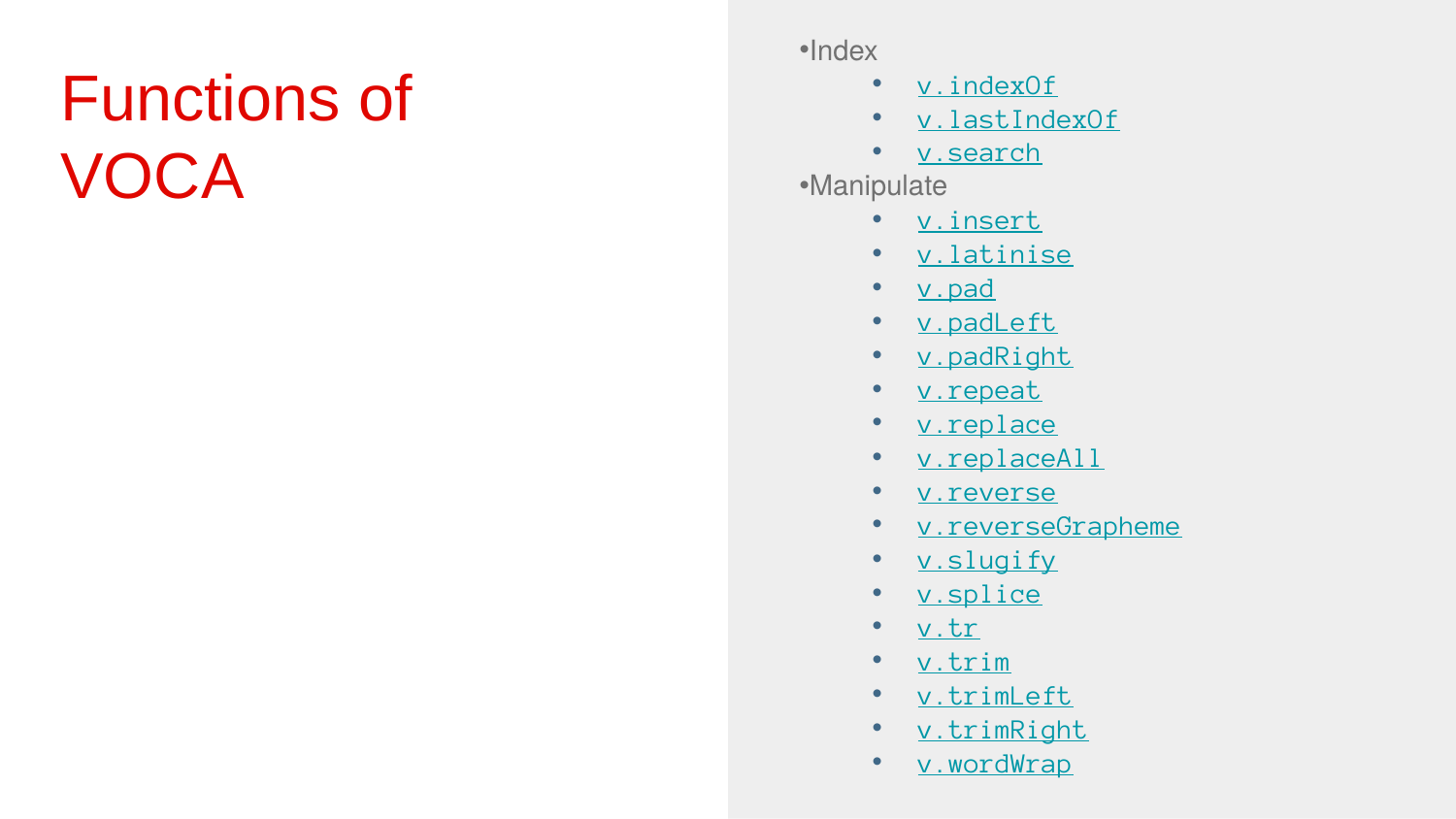

Index
v.indexOf
v.lastIndexOf
v.search
Manipulate
v.insert
v.latinise
v.pad
v.padLeft
v.padRight
v.repeat
v.replace
v.replaceAll
v.reverse
v.reverseGrapheme
v.slugify
v.splice
v.tr
v.trim
v.trimLeft
v.trimRight
v.wordWrap
Functions of VOCA